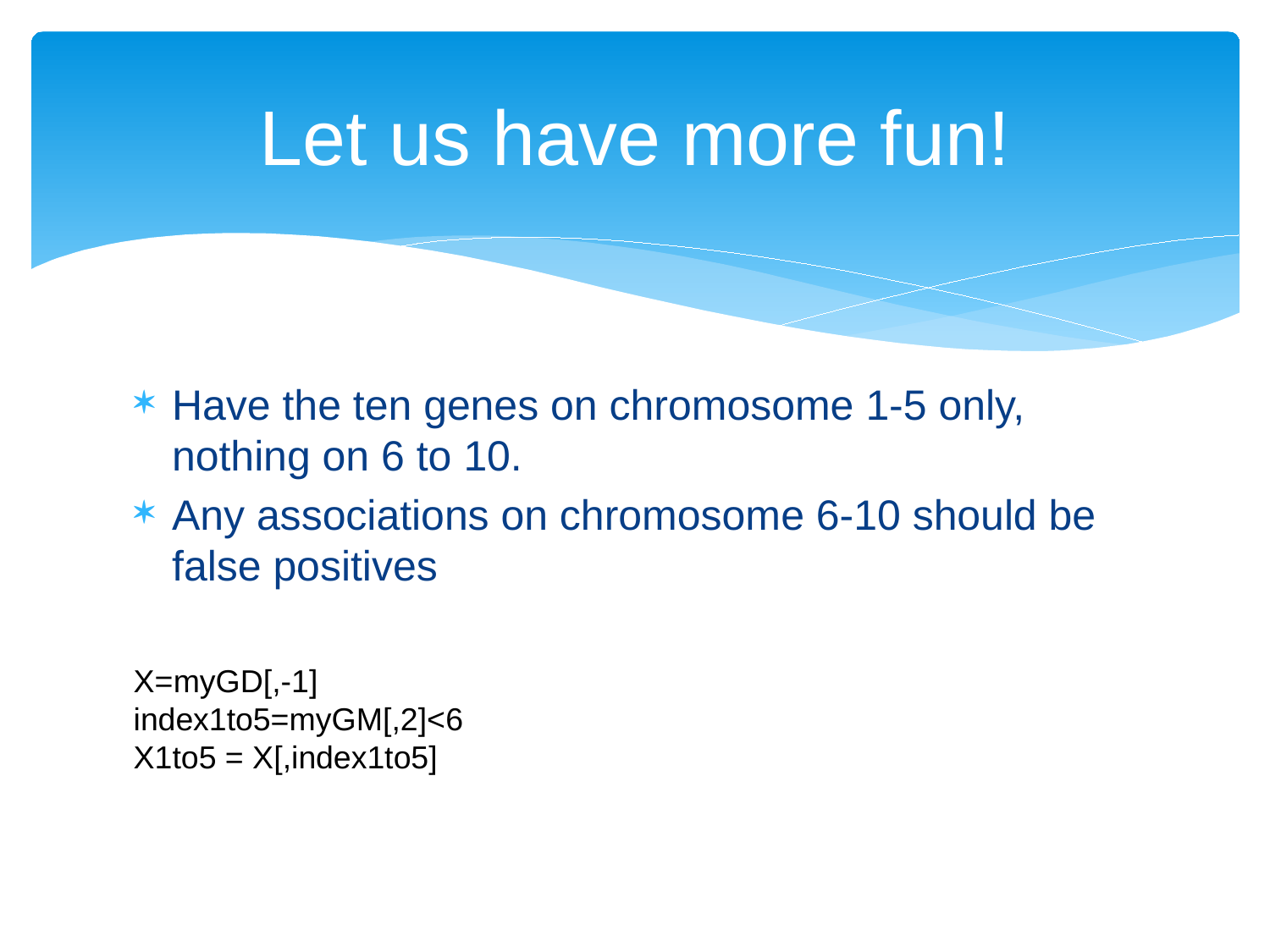

# Let us have more fun!
Have the ten genes on chromosome 1-5 only, nothing on 6 to 10.
Any associations on chromosome 6-10 should be false positives
X=myGD[,-1]
index1to5=myGM[,2]<6
X1to5 = X[,index1to5]